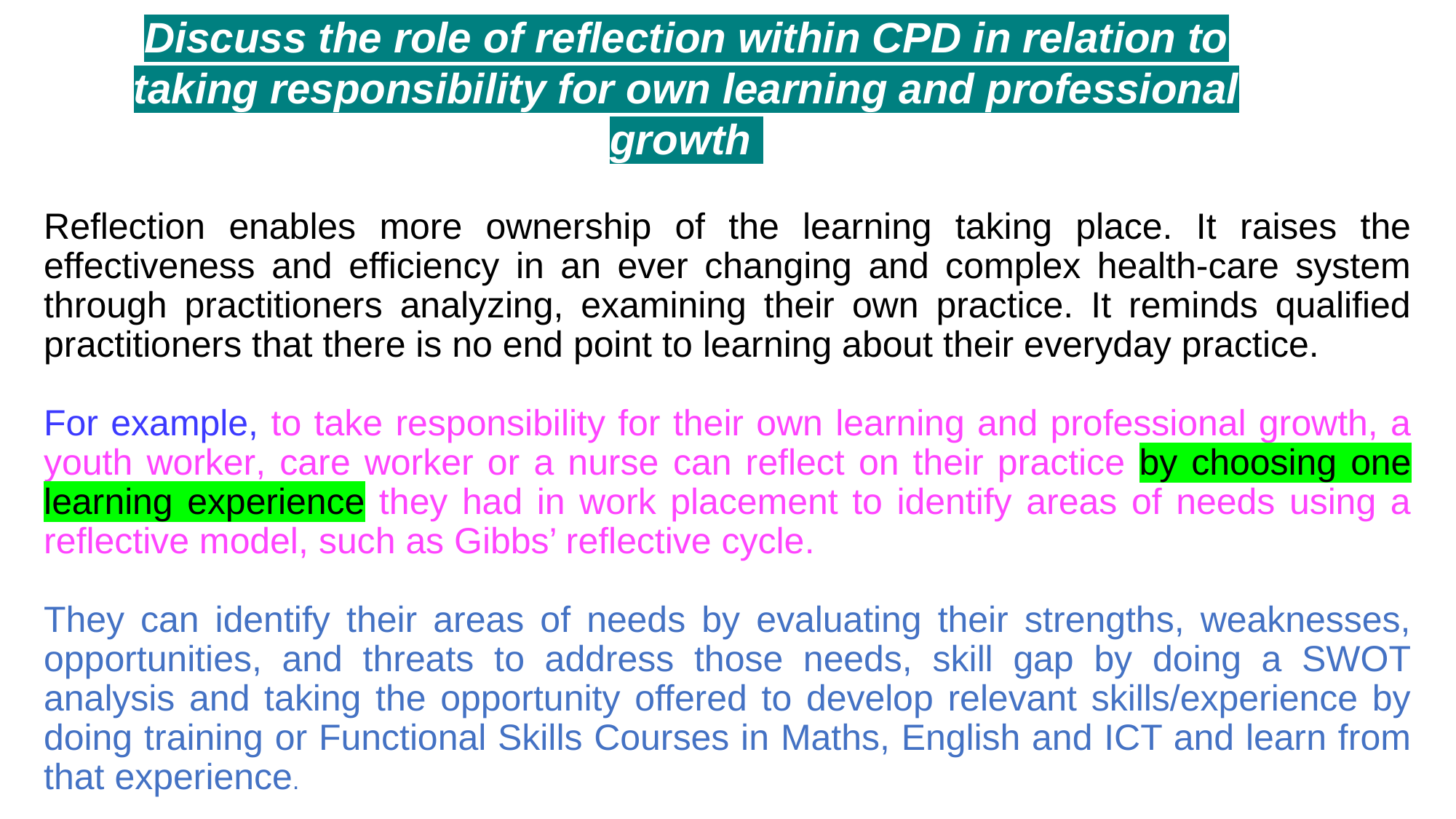

Discuss the role of reflection within CPD in relation to taking responsibility for own learning and professional growth

Reflection enables more ownership of the learning taking place. It raises the effectiveness and efficiency in an ever changing and complex health-care system through practitioners analyzing, examining their own practice. It reminds qualified practitioners that there is no end point to learning about their everyday practice.

For example, to take responsibility for their own learning and professional growth, a youth worker, care worker or a nurse can reflect on their practice by choosing one learning experience they had in work placement to identify areas of needs using a reflective model, such as Gibbs’ reflective cycle.

They can identify their areas of needs by evaluating their strengths, weaknesses, opportunities, and threats to address those needs, skill gap by doing a SWOT analysis and taking the opportunity offered to develop relevant skills/experience by doing training or Functional Skills Courses in Maths, English and ICT and learn from that experience.